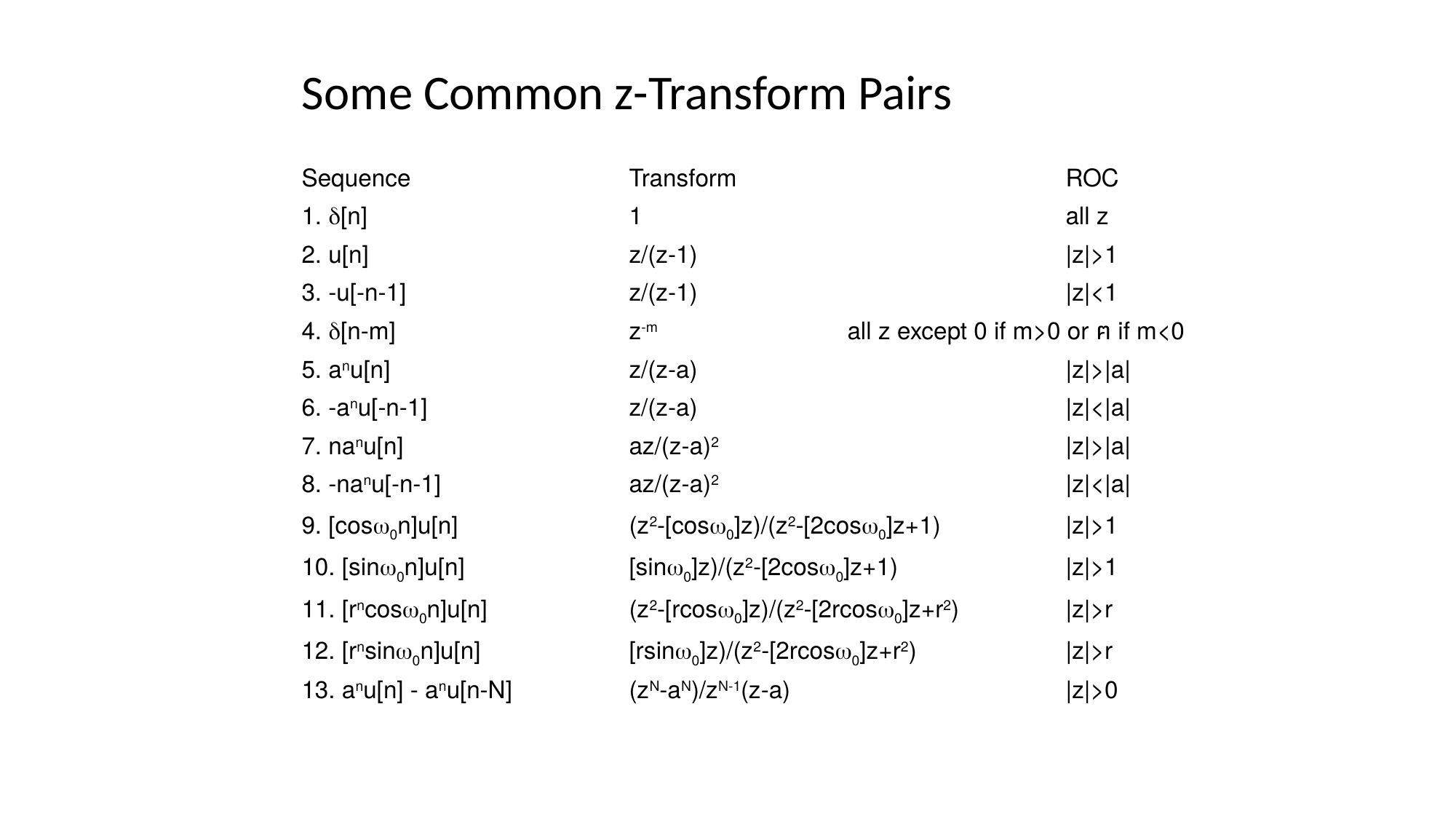

# Some Common z-Transform Pairs
Sequence                       	Transform                                             	ROC
1. δ[n]                                  	1                                                    	all z
2. u[n]                                   	z/(z-1)                                                 	|z|>1
3. -u[-n-1]                             	z/(z-1)                                                	|z|<1
4. δ[n-m]                                	z-m         	 	all z except 0 if m>0 or ฅ if m<0
5. anu[n]                                 	z/(z-a)                                                 	|z|>|a|
6. -anu[-n-1]                           	z/(z-a)                                                 	|z|<|a|
7. nanu[n]                              	az/(z-a)2                                                	|z|>|a|
8. -nanu[-n-1]                        	az/(z-a)2                                                	|z|<|a|
9. [cosω0n]u[n]                	(z2-[cosω0]z)/(z2-[2cosω0]z+1)     	|z|>1
10. [sinω0n]u[n]                    	[sinω0]z)/(z2-[2cosω0]z+1)                     	|z|>1
11. [rncosω0n]u[n]            	(z2-[rcosω0]z)/(z2-[2rcosω0]z+r2)            	|z|>r
12. [rnsinω0n]u[n]                 	[rsinω0]z)/(z2-[2rcosω0]z+r2)                 	|z|>r
13. anu[n] - anu[n-N]             	(zN-aN)/zN-1(z-a)                                       	|z|>0